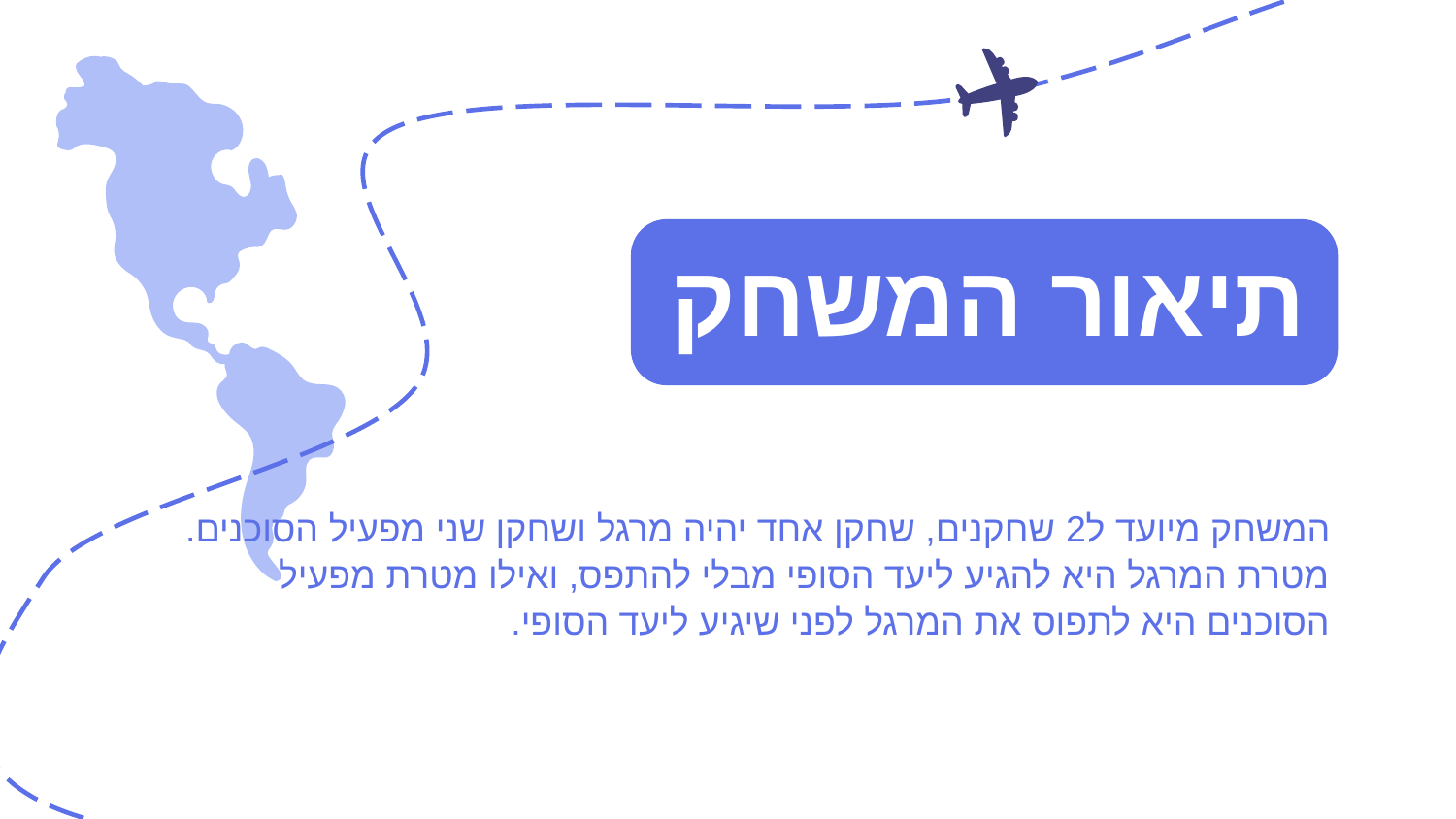

# תיאור המשחק
המשחק מיועד ל2 שחקנים, שחקן אחד יהיה מרגל ושחקן שני מפעיל הסוכנים.
מטרת המרגל היא להגיע ליעד הסופי מבלי להתפס, ואילו מטרת מפעיל הסוכנים היא לתפוס את המרגל לפני שיגיע ליעד הסופי.